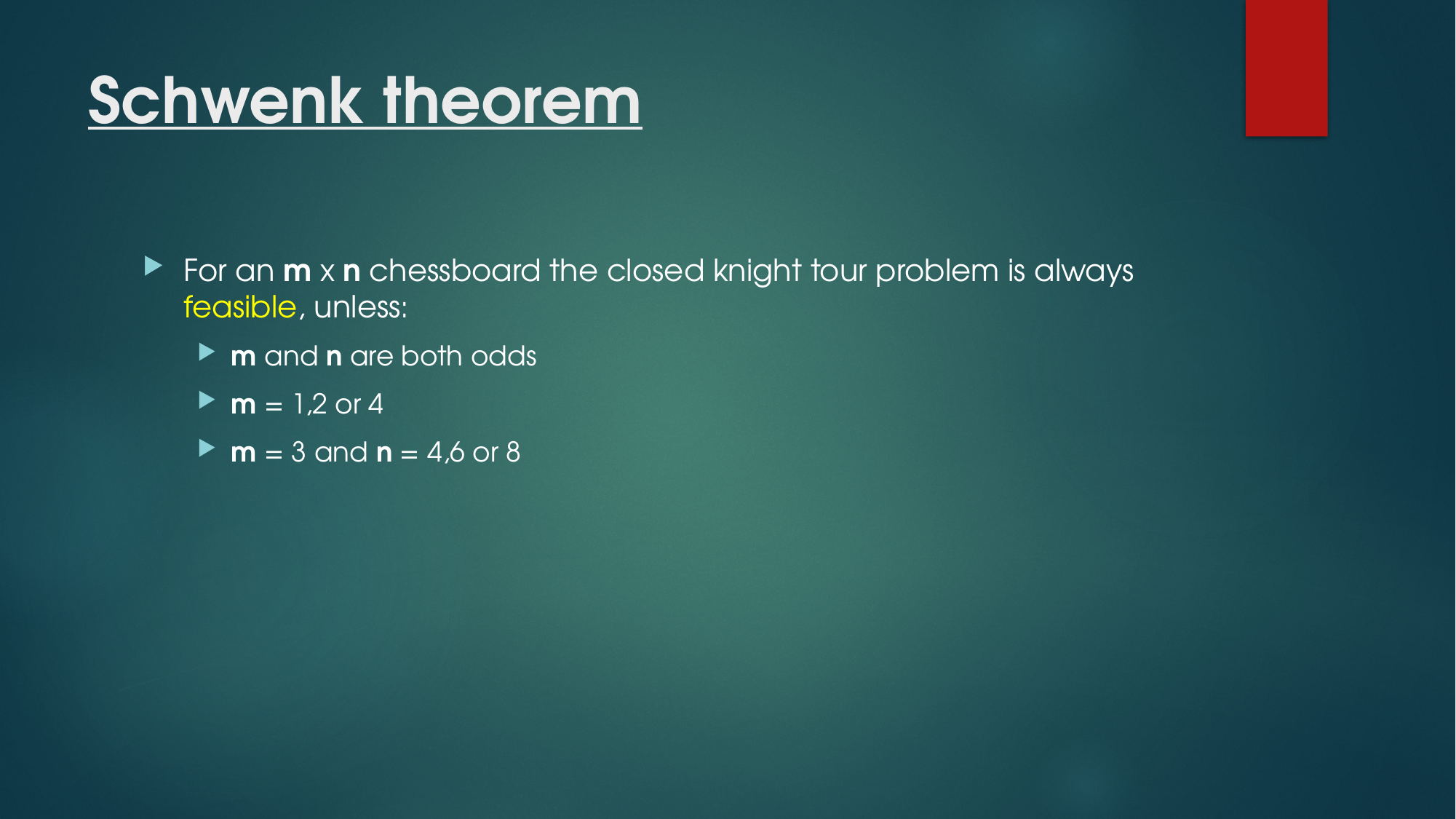

# Schwenk theorem
For an m x n chessboard the closed knight tour problem is always feasible, unless:
m and n are both odds
m = 1,2 or 4
m = 3 and n = 4,6 or 8